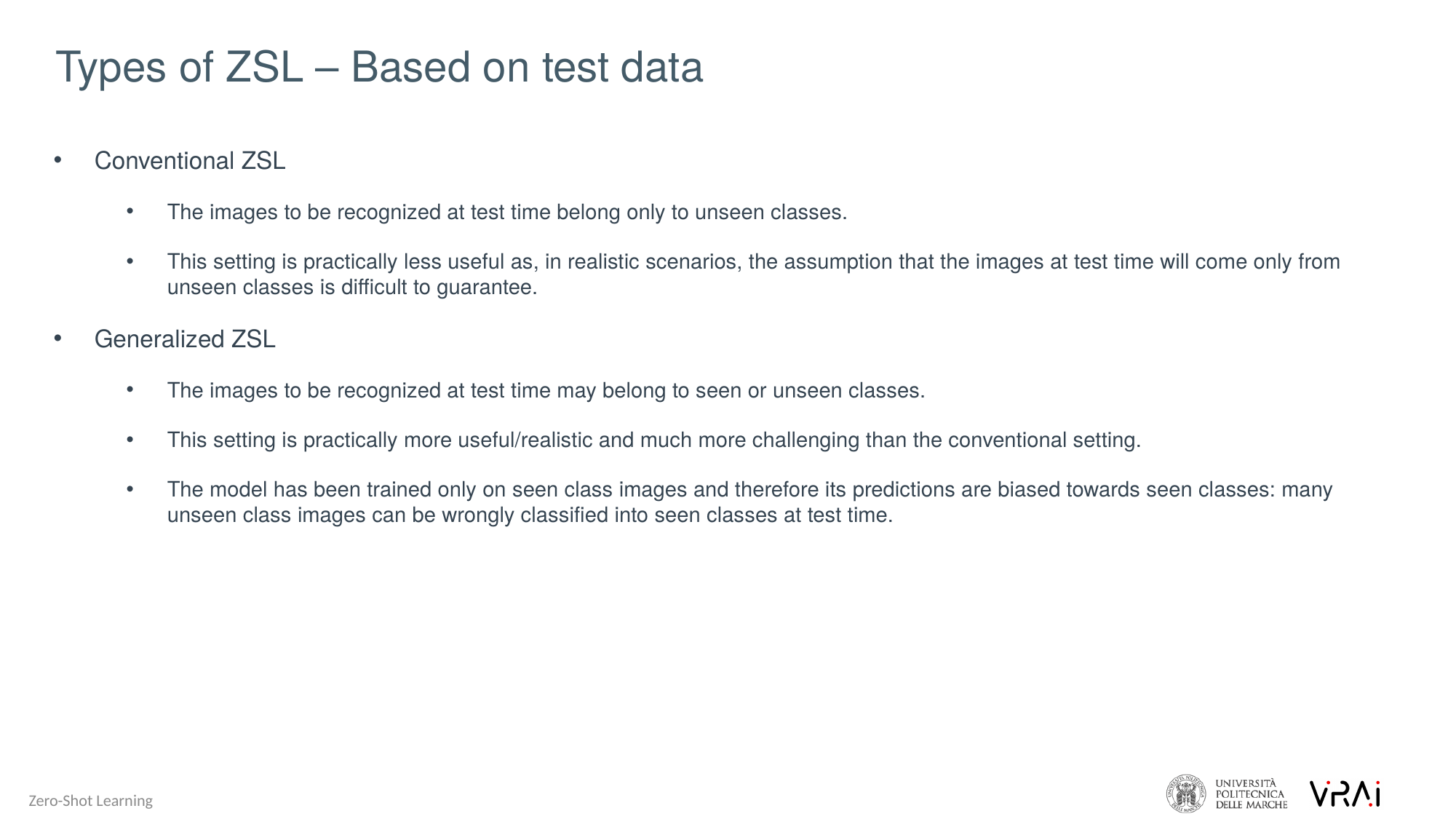

Types of ZSL – Based on test data
Conventional ZSL
The images to be recognized at test time belong only to unseen classes.
This setting is practically less useful as, in realistic scenarios, the assumption that the images at test time will come only from unseen classes is difficult to guarantee.
Generalized ZSL
The images to be recognized at test time may belong to seen or unseen classes.
This setting is practically more useful/realistic and much more challenging than the conventional setting.
The model has been trained only on seen class images and therefore its predictions are biased towards seen classes: many unseen class images can be wrongly classified into seen classes at test time.